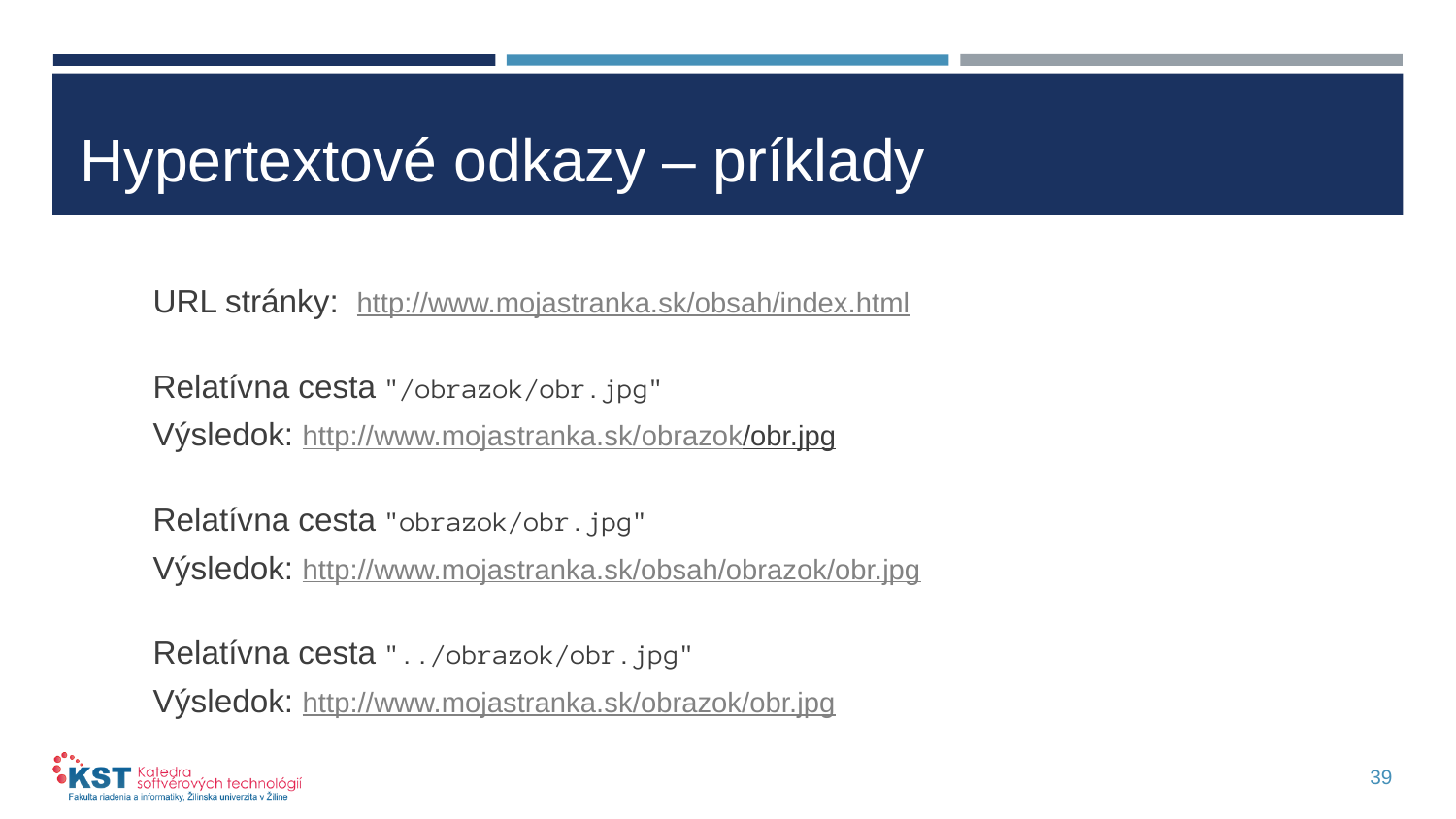

# Hypertextové odkazy – príklady
URL stránky:  http://www.mojastranka.sk/obsah/index.html

Relatívna cesta "/obrazok/obr.jpg"
Výsledok: http://www.mojastranka.sk/obrazok/obr.jpg

Relatívna cesta "obrazok/obr.jpg"
Výsledok: http://www.mojastranka.sk/obsah/obrazok/obr.jpg

Relatívna cesta "../obrazok/obr.jpg"
Výsledok: http://www.mojastranka.sk/obrazok/obr.jpg

39